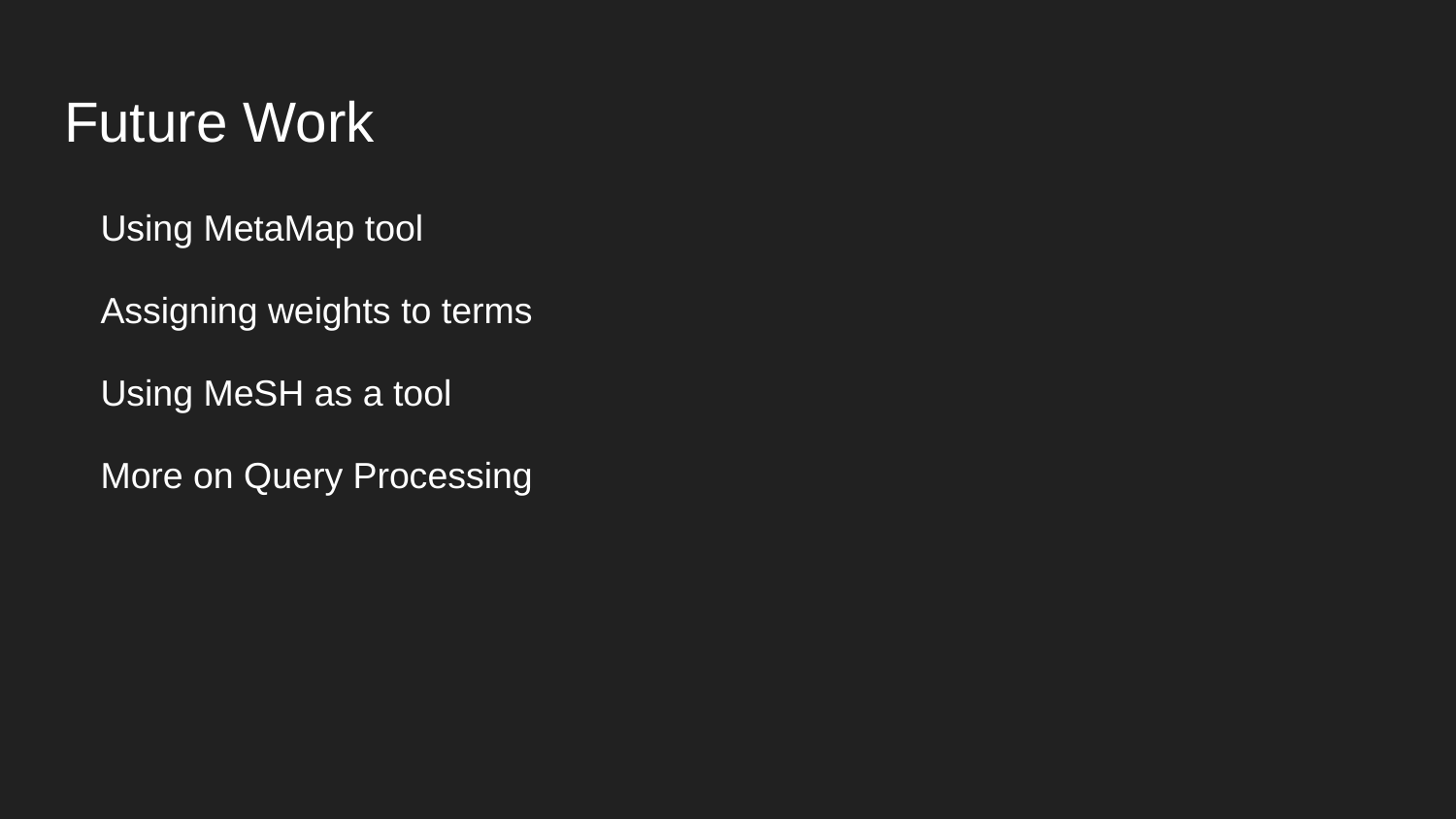

# Future Work
Using MetaMap tool
Assigning weights to terms
Using MeSH as a tool
More on Query Processing